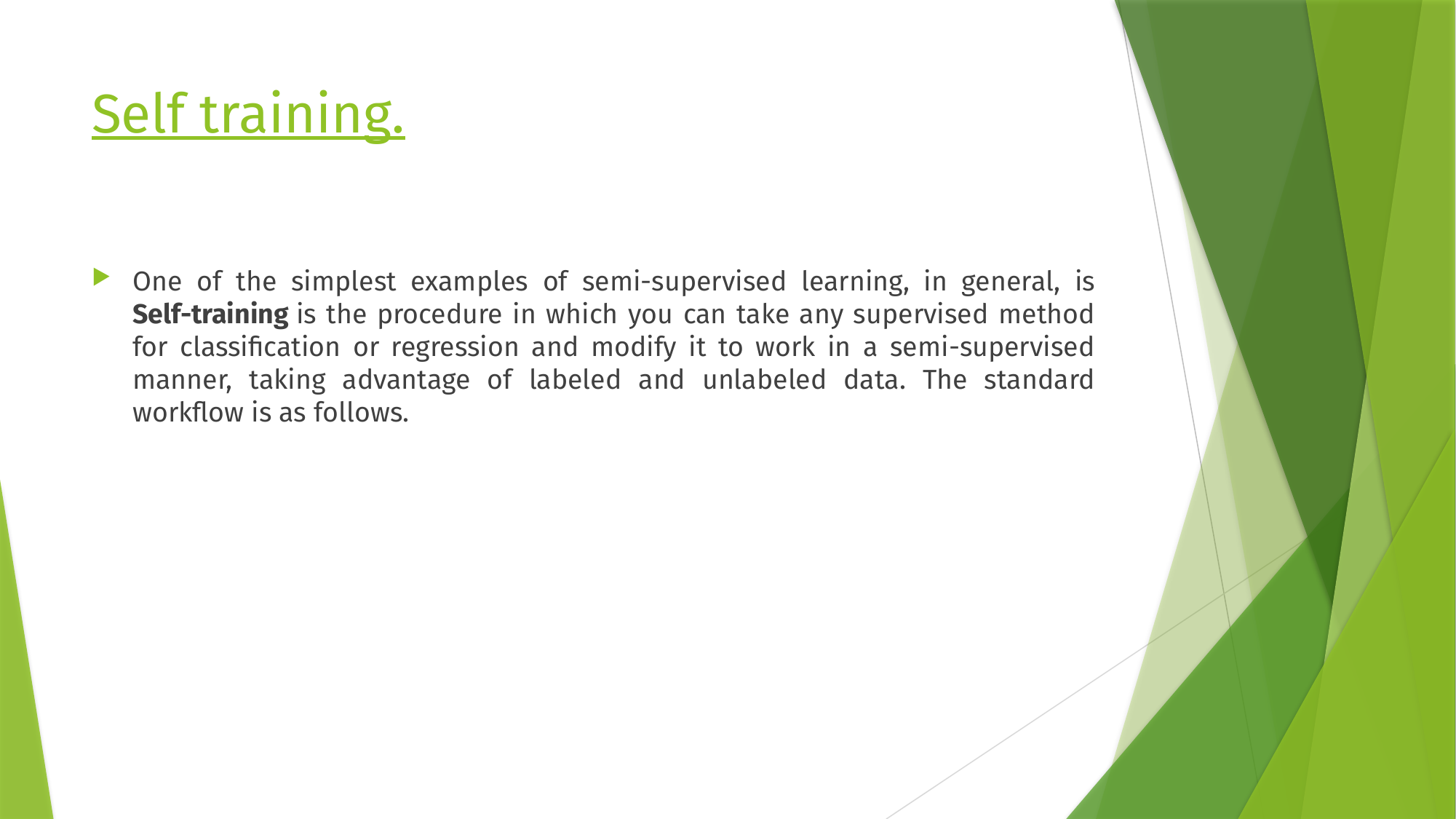

# Self training.
One of the simplest examples of semi-supervised learning, in general, is
Self-training is the procedure in which you can take any supervised method for classification or regression and modify it to work in a semi-supervised manner, taking advantage of labeled and unlabeled data. The standard workflow is as follows.